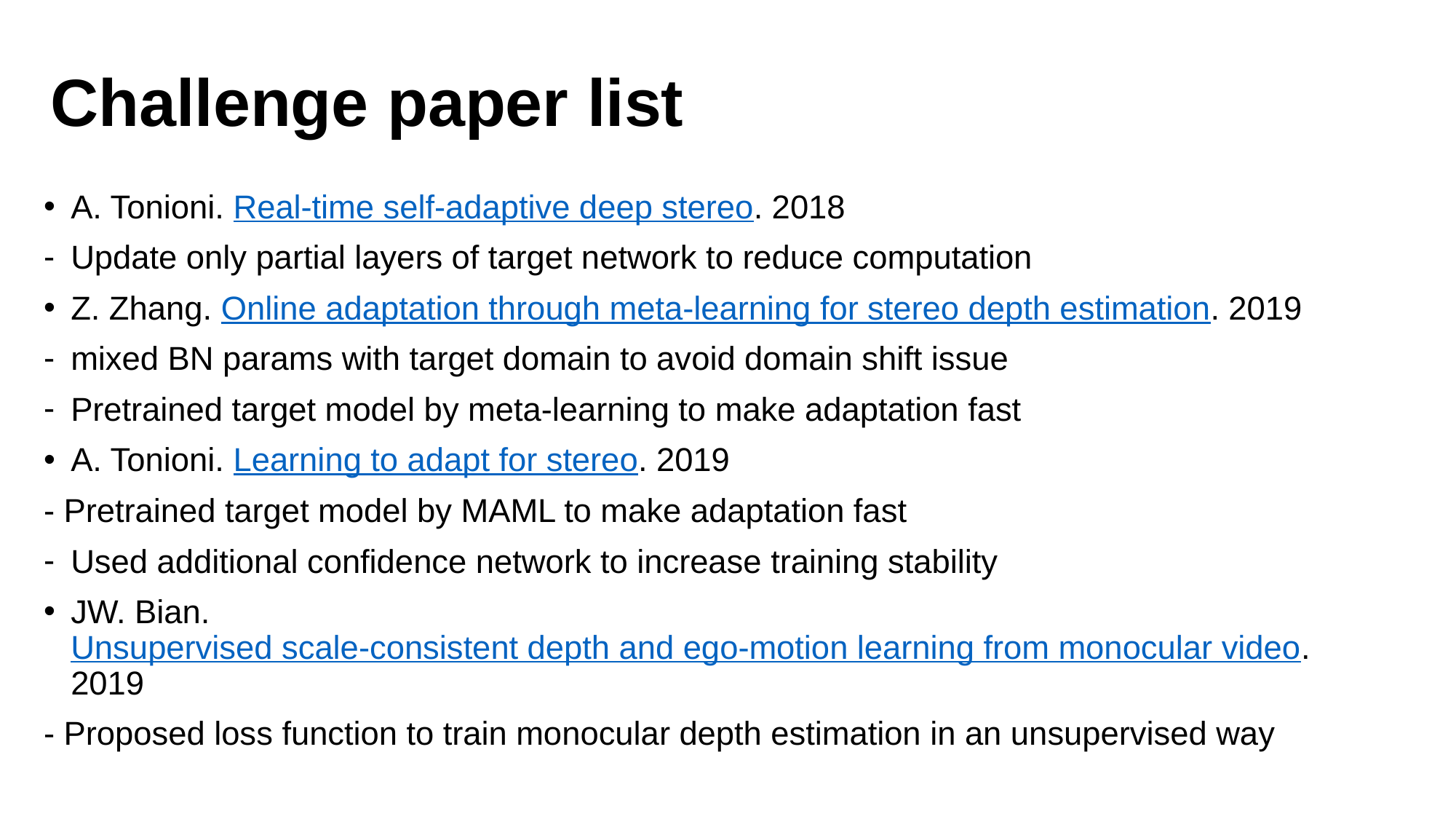

# Challenge paper list
A. Tonioni. Real-time self-adaptive deep stereo. 2018
Update only partial layers of target network to reduce computation
Z. Zhang. Online adaptation through meta-learning for stereo depth estimation. 2019
mixed BN params with target domain to avoid domain shift issue
Pretrained target model by meta-learning to make adaptation fast
A. Tonioni. Learning to adapt for stereo. 2019
- Pretrained target model by MAML to make adaptation fast
Used additional confidence network to increase training stability
JW. Bian. Unsupervised scale-consistent depth and ego-motion learning from monocular video. 2019
- Proposed loss function to train monocular depth estimation in an unsupervised way